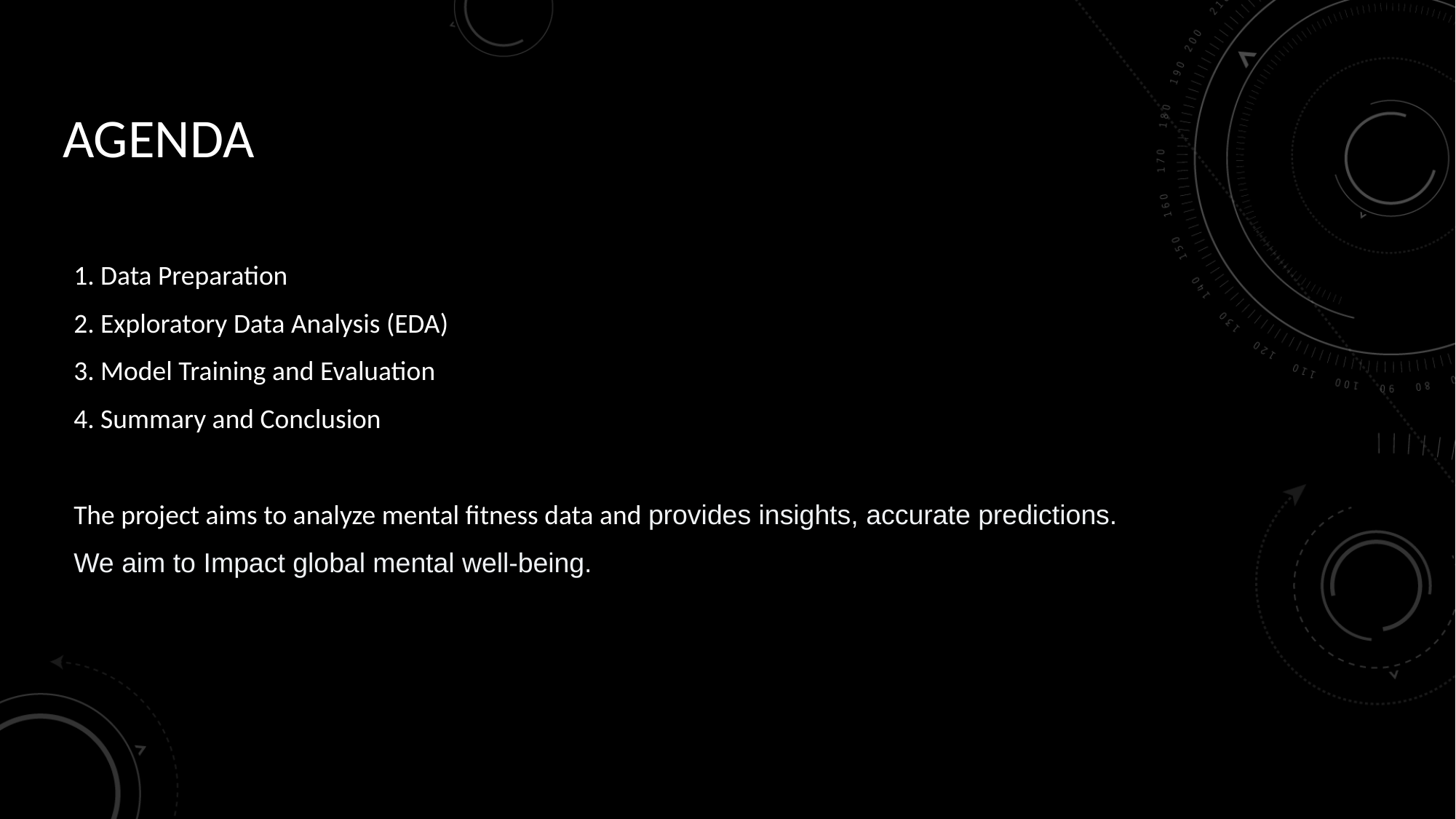

# AGENDA

1. Data Preparation
2. Exploratory Data Analysis (EDA)
3. Model Training and Evaluation
4. Summary and Conclusion

The project aims to analyze mental fitness data and provides insights, accurate predictions.
We aim to Impact global mental well-being.